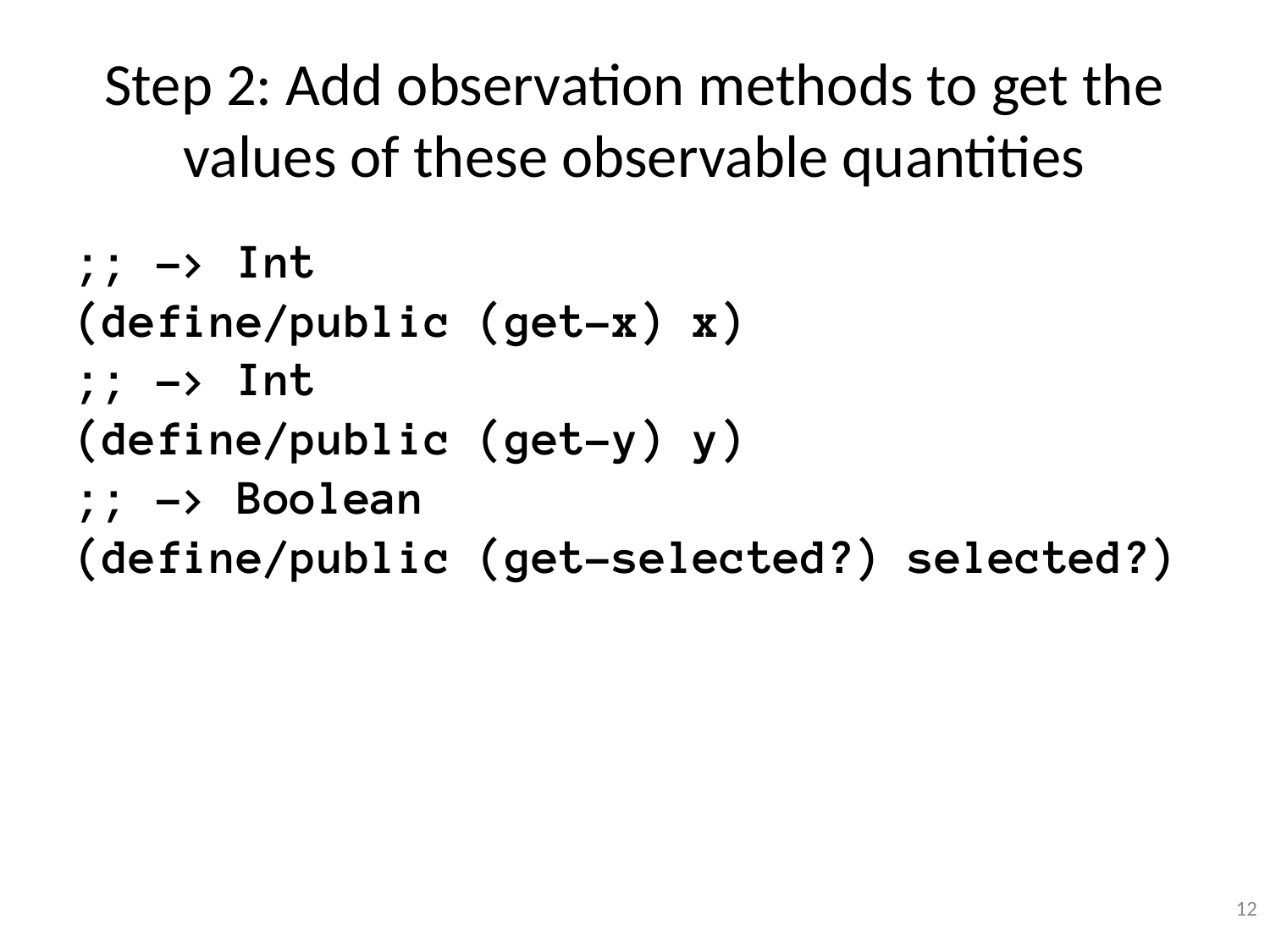

# Step 2: Add observation methods to get the values of these observable quantities
;; -> Int
(define/public (get-x) x)
;; -> Int
(define/public (get-y) y)
;; -> Boolean
(define/public (get-selected?) selected?)
12